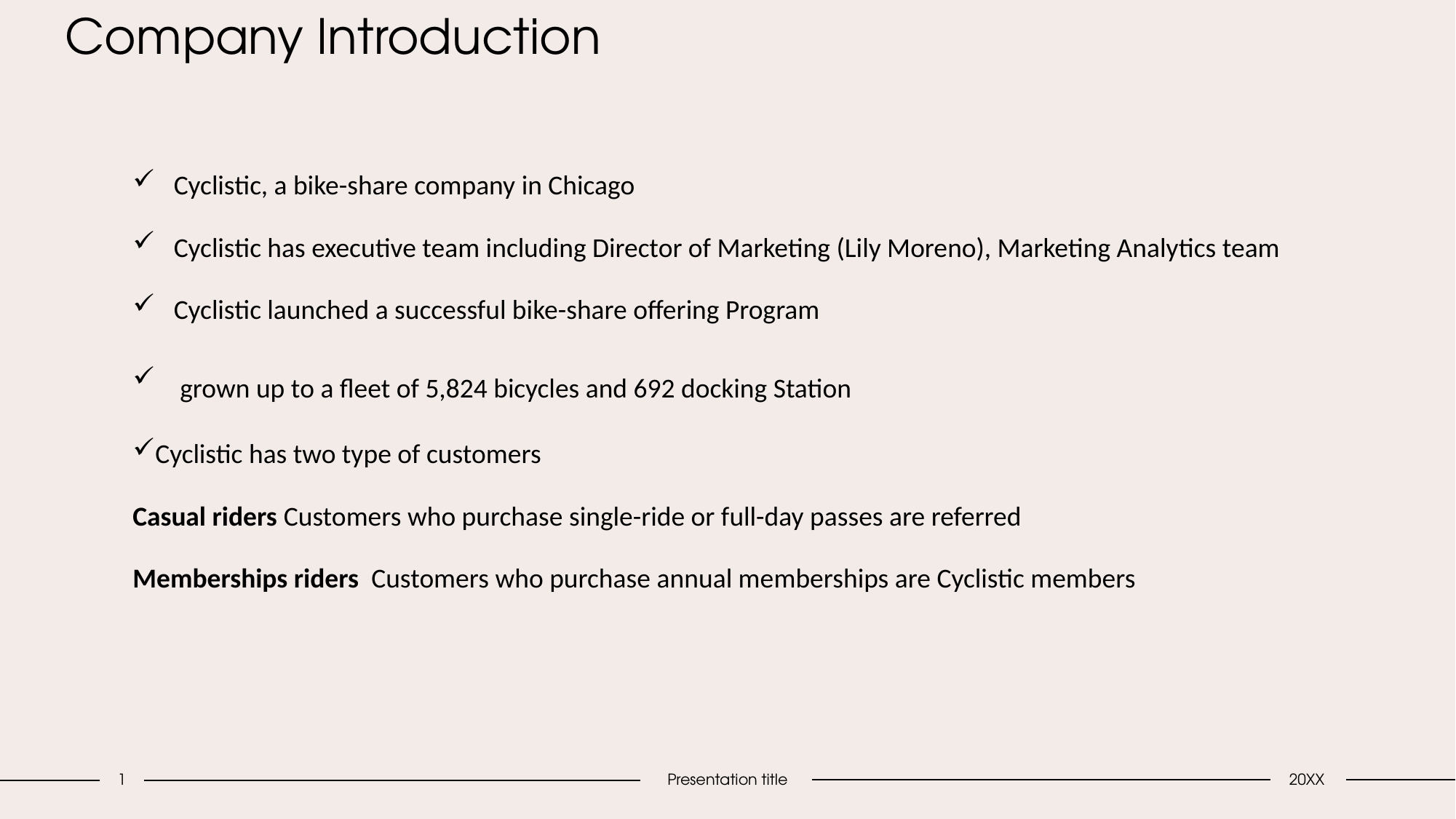

# Company Introduction
Cyclistic, a bike-share company in Chicago
Cyclistic has executive team including Director of Marketing (Lily Moreno), Marketing Analytics team
Cyclistic launched a successful bike-share offering Program
 grown up to a fleet of 5,824 bicycles and 692 docking Station
Cyclistic has two type of customers
Casual riders Customers who purchase single-ride or full-day passes are referred
Memberships riders  Customers who purchase annual memberships are Cyclistic members

1
Presentation title
20XX